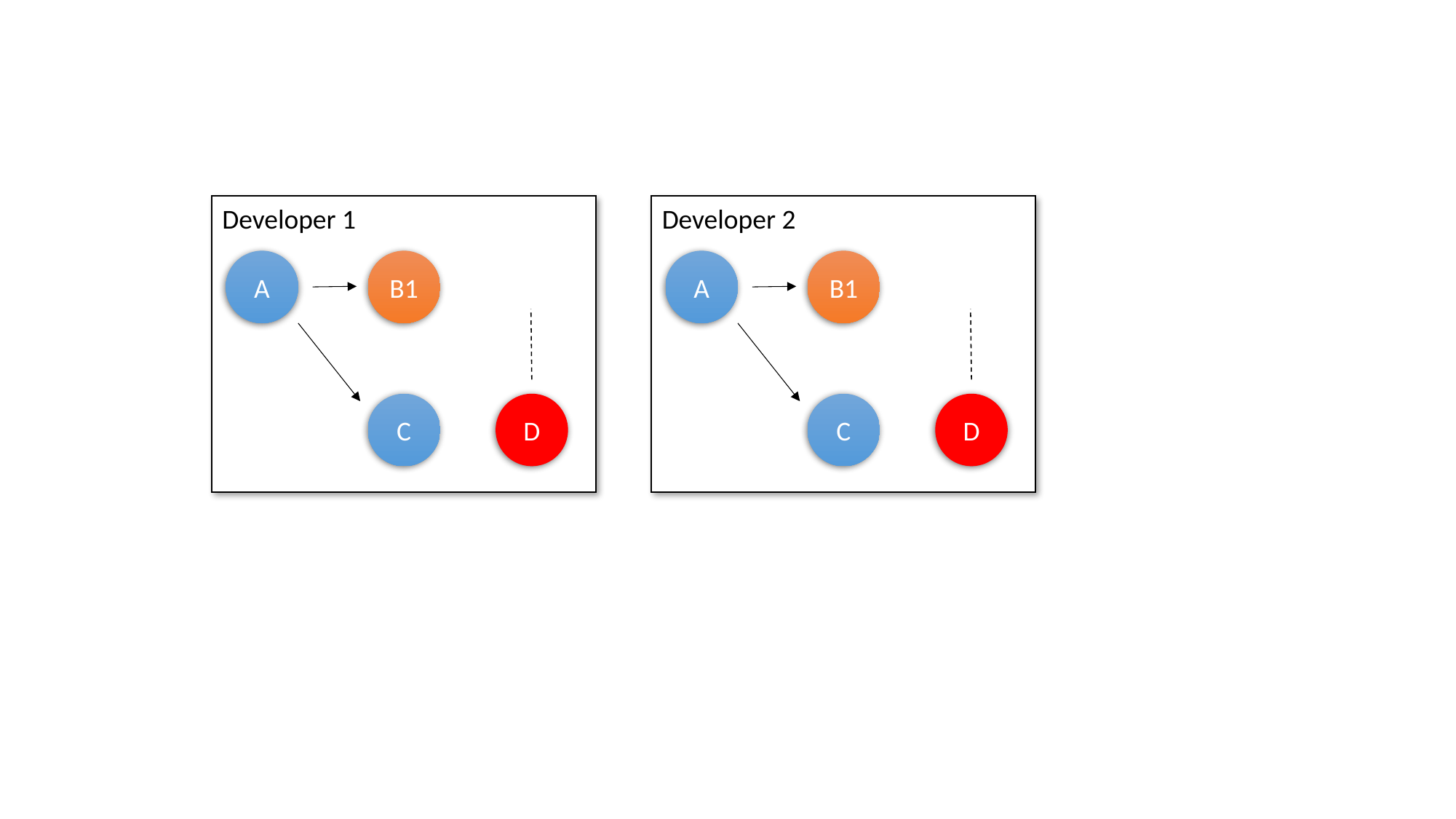

Developer 1
Developer 2
A
B1
A
B1
C
D
C
D